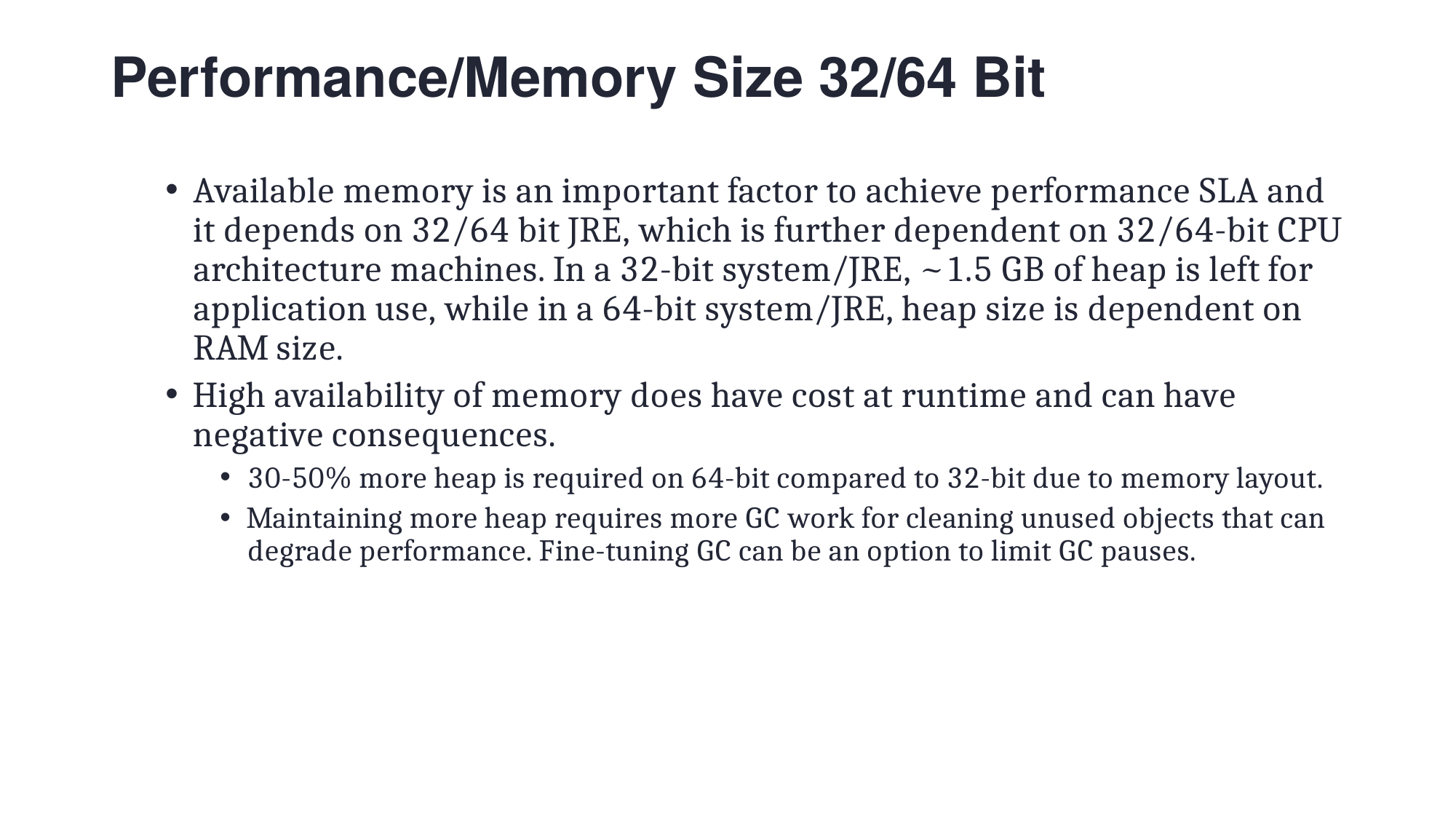

# Performance/Memory Size 32/64 Bit
Available memory is an important factor to achieve performance SLA and it depends on 32/64 bit JRE, which is further dependent on 32/64-bit CPU architecture machines. In a 32-bit system/JRE, ~1.5 GB of heap is left for application use, while in a 64-bit system/JRE, heap size is dependent on RAM size.
High availability of memory does have cost at runtime and can have negative consequences.
30-50% more heap is required on 64-bit compared to 32-bit due to memory layout.
Maintaining more heap requires more GC work for cleaning unused objects that can degrade performance. Fine-tuning GC can be an option to limit GC pauses.